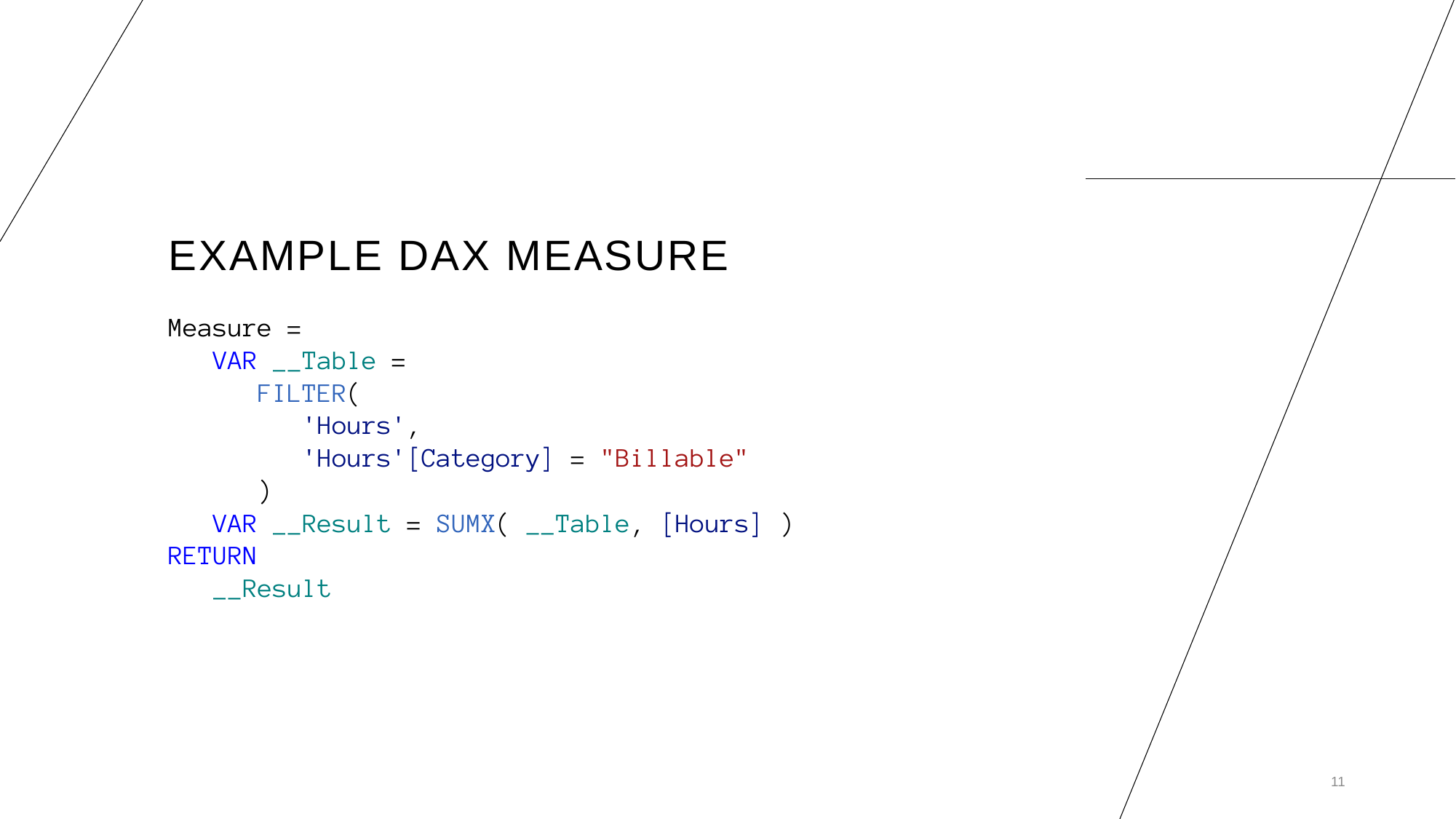

# Example dax measure
Measure =
    VAR __Table =
        FILTER(
            'Hours',
            'Hours'[Category] = "Billable"
        )
    VAR __Result = SUMX( __Table, [Hours] )
RETURN
    __Result
11